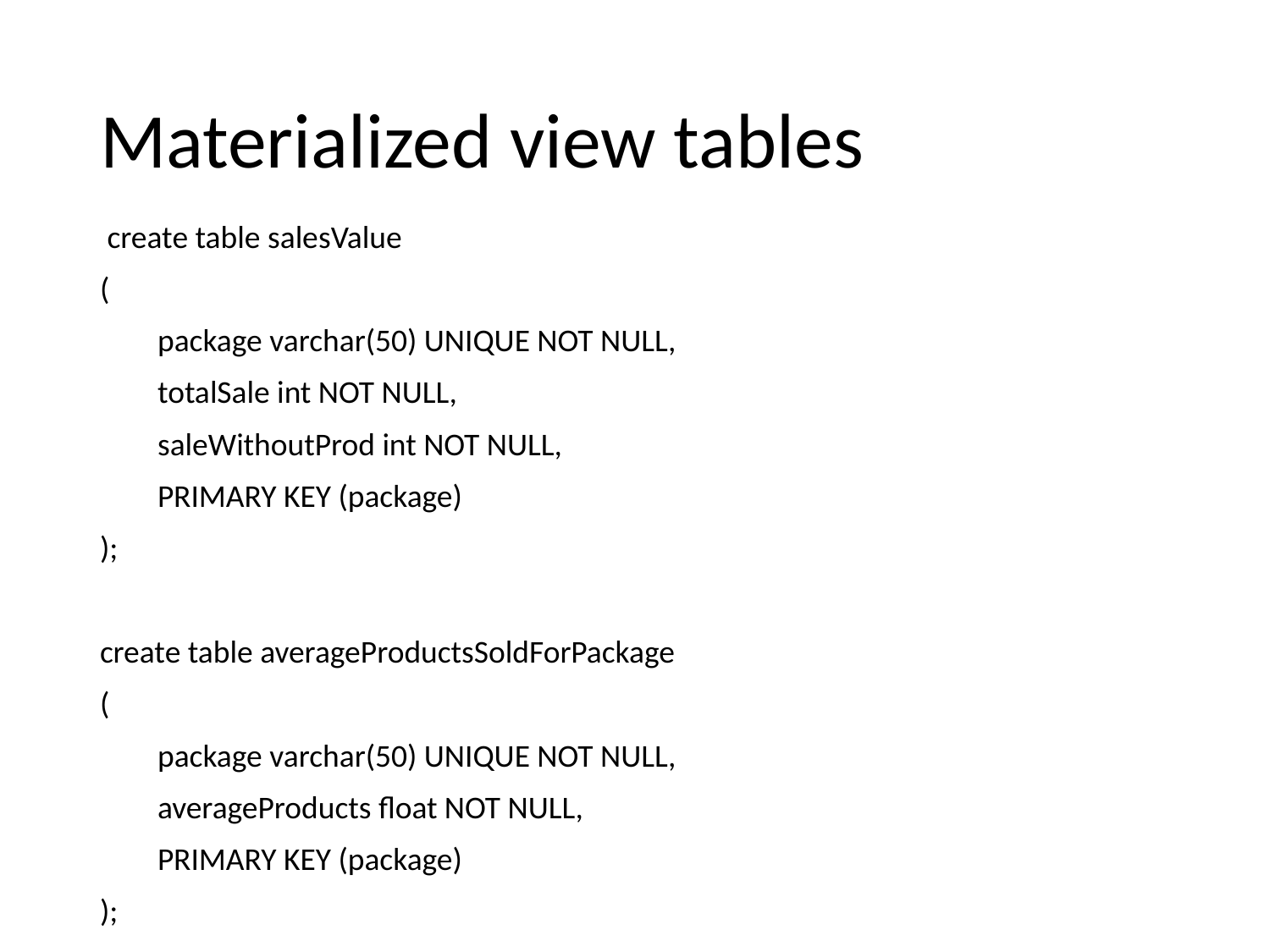

# Materialized view tables
 create table salesValue
(
        package varchar(50) UNIQUE NOT NULL,
        totalSale int NOT NULL,
        saleWithoutProd int NOT NULL,
        PRIMARY KEY (package)
);

create table averageProductsSoldForPackage
(
        package varchar(50) UNIQUE NOT NULL,
        averageProducts float NOT NULL,
        PRIMARY KEY (package)
);